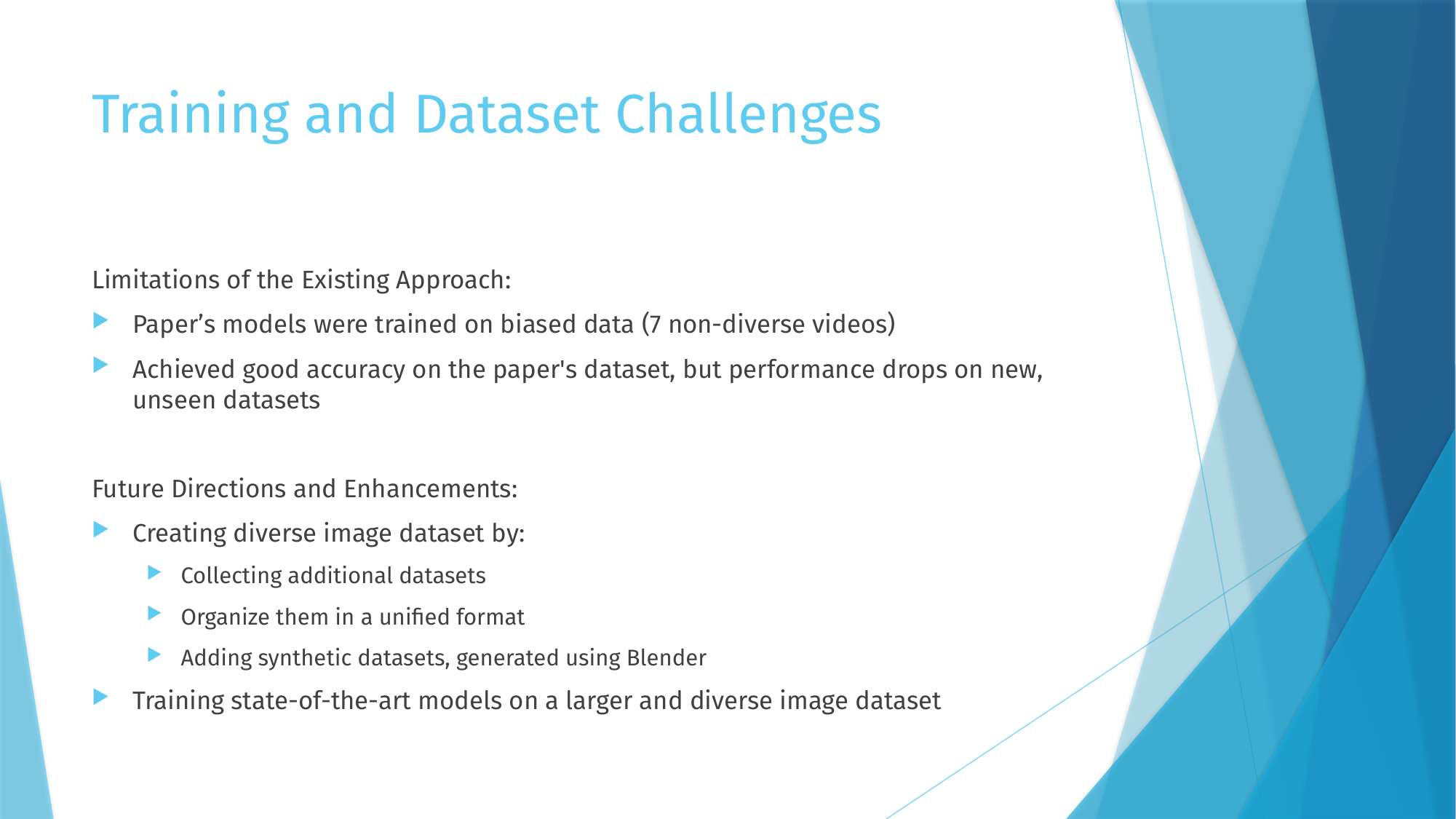

# Training and Dataset Challenges
Limitations of the Existing Approach:
Paper’s models were trained on biased data (7 non-diverse videos)
Achieved good accuracy on the paper's dataset, but performance drops on new, unseen datasets

Future Directions and Enhancements:
Creating diverse image dataset by:
Collecting additional datasets
Organize them in a unified format
Adding synthetic datasets, generated using Blender
Training state-of-the-art models on a larger and diverse image dataset